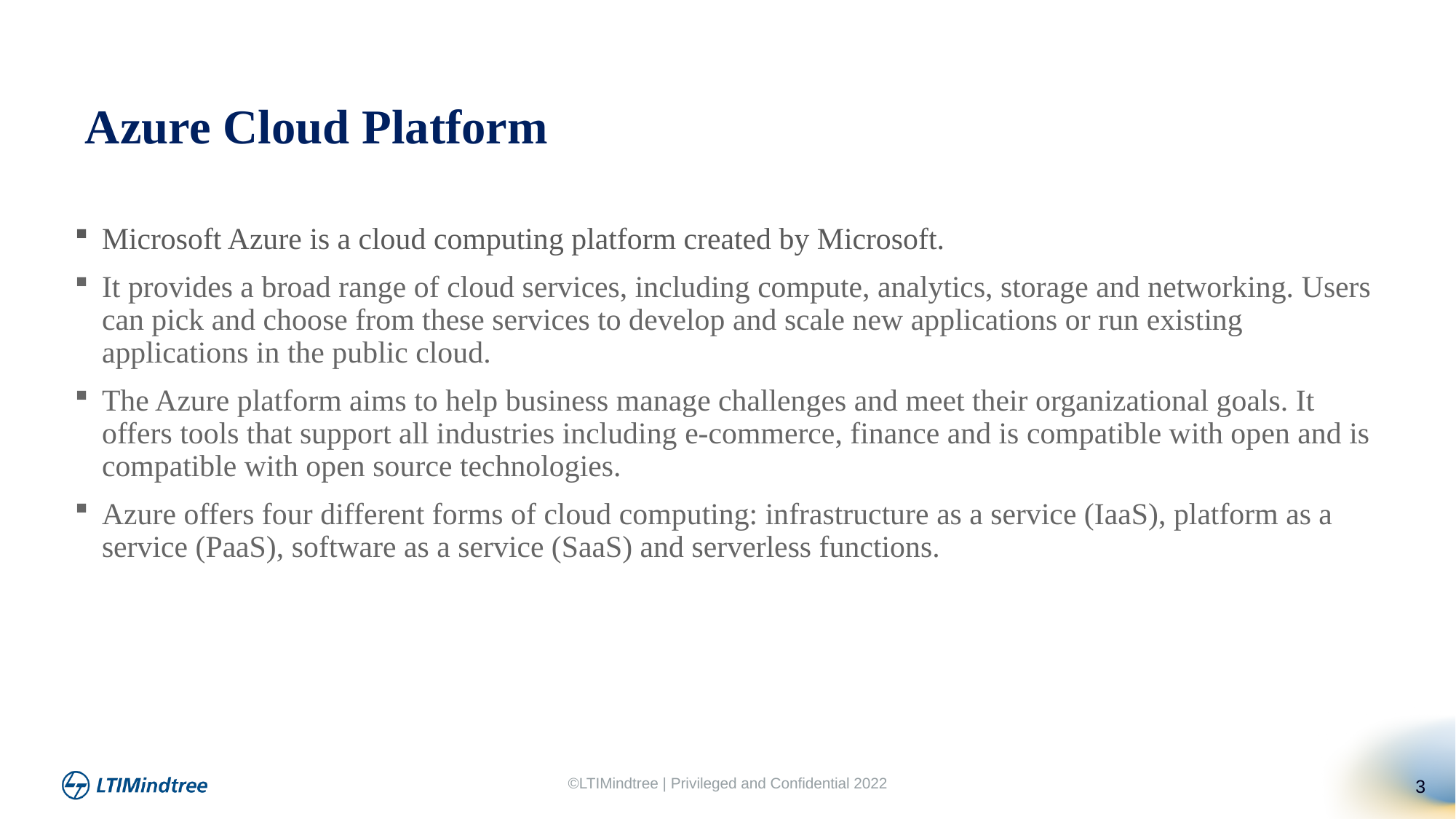

Azure Cloud Platform
Microsoft Azure is a cloud computing platform created by Microsoft.
It provides a broad range of cloud services, including compute, analytics, storage and networking. Users can pick and choose from these services to develop and scale new applications or run existing applications in the public cloud.
The Azure platform aims to help business manage challenges and meet their organizational goals. It offers tools that support all industries including e-commerce, finance and is compatible with open and is compatible with open source technologies.
Azure offers four different forms of cloud computing: infrastructure as a service (IaaS), platform as a service (PaaS), software as a service (SaaS) and serverless functions.